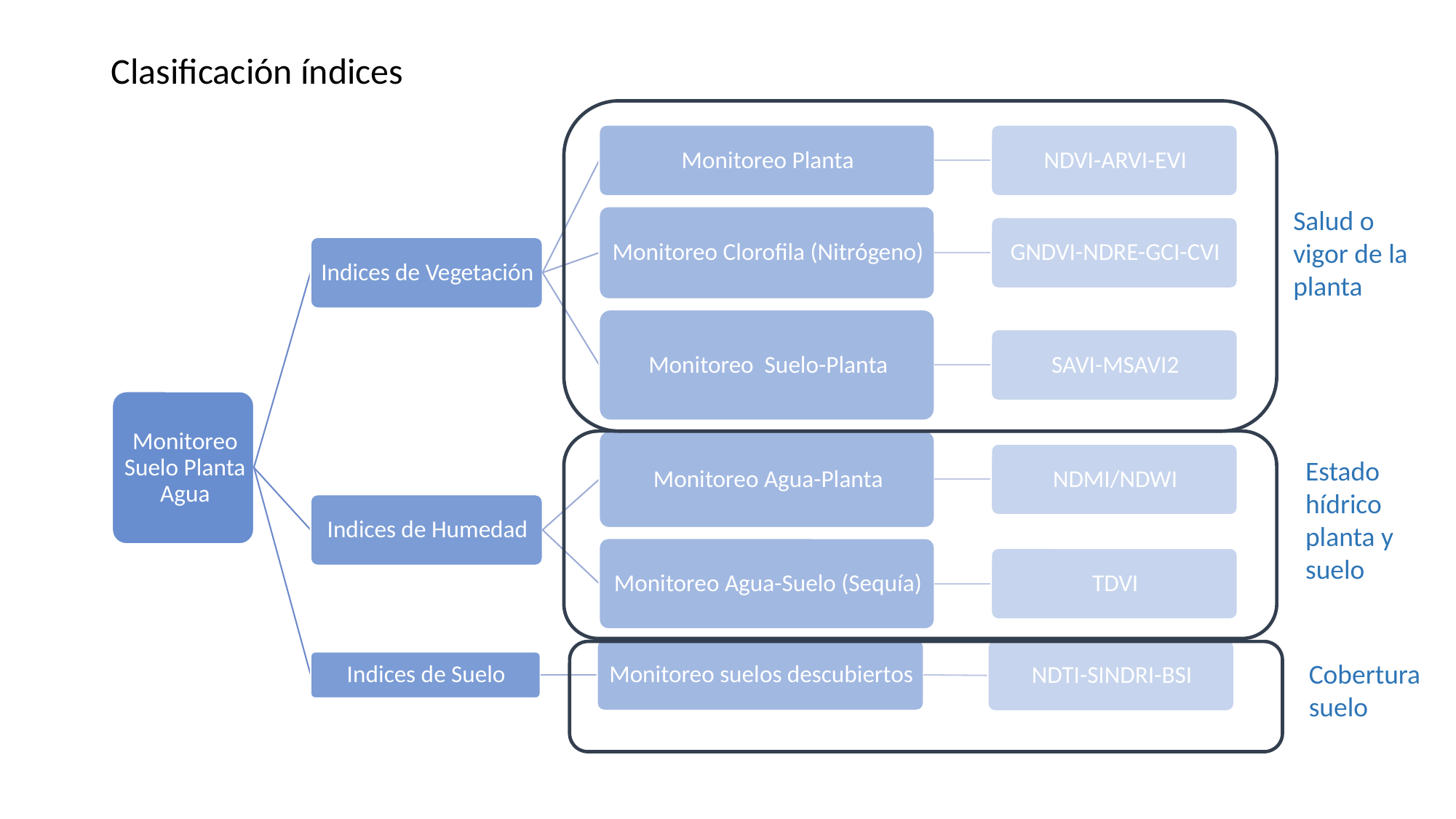

# Clasificación índices

Monitoreo Suelo Planta Agua

Indices de Vegetación

Monitoreo Planta

NDVI-ARVI-EVI

Monitoreo Clorofila (Nitrógeno)

GNDVI-NDRE-GCI-CVI

Monitoreo  Suelo-Planta

SAVI-MSAVI2

Indices de Humedad

Monitoreo Agua-Planta

NDMI/NDWI

Monitoreo Agua-Suelo (Sequía)

TDVI

Indices de Suelo

Monitoreo suelos descubiertos

NDTI-SINDRI-BSI
Salud o vigor de la planta

Estado hídrico planta y suelo

Cobertura suelo